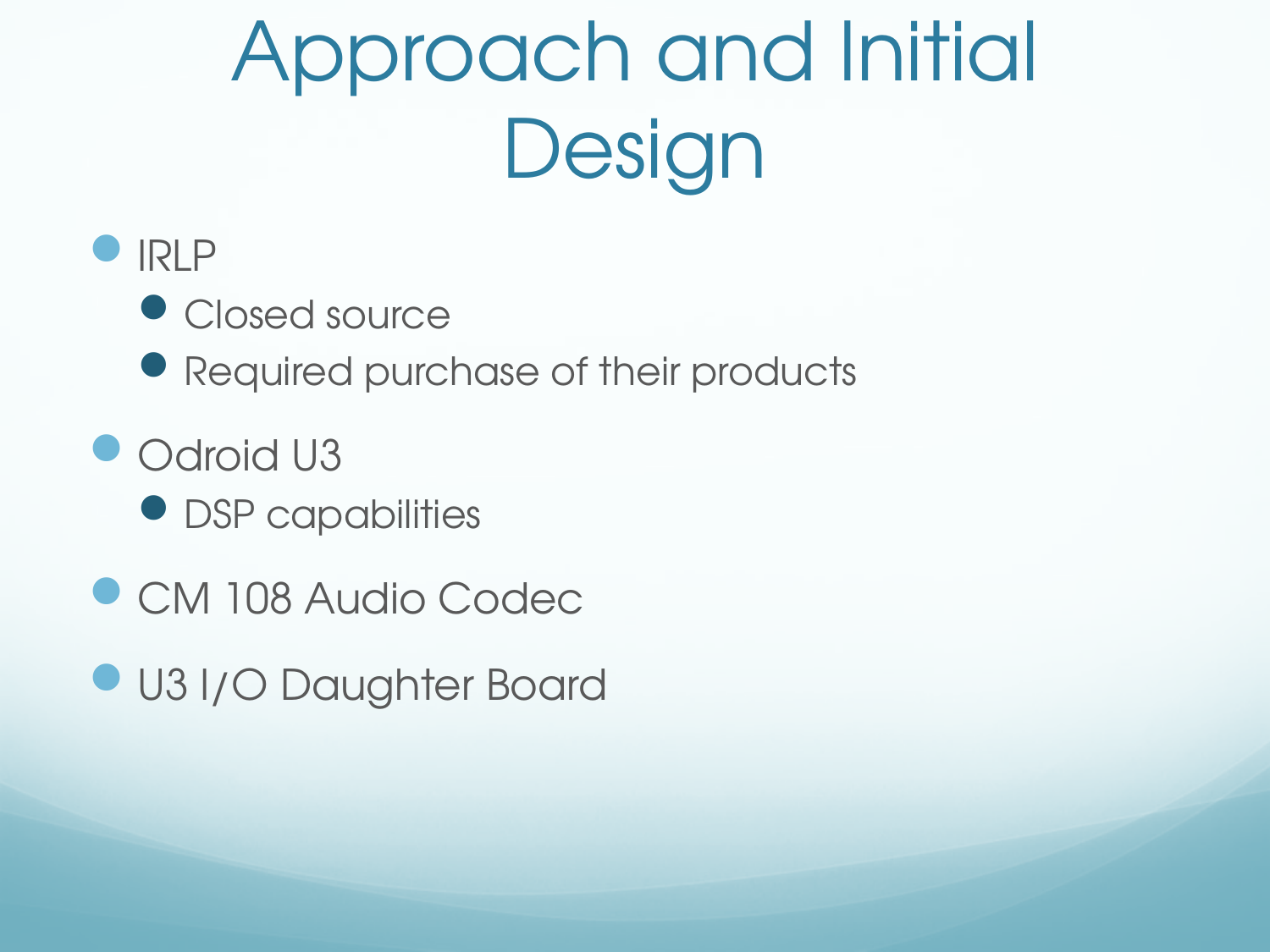

# Approach and Initial Design
IRLP
Closed source
Required purchase of their products
Odroid U3
DSP capabilities
CM 108 Audio Codec
U3 I/O Daughter Board